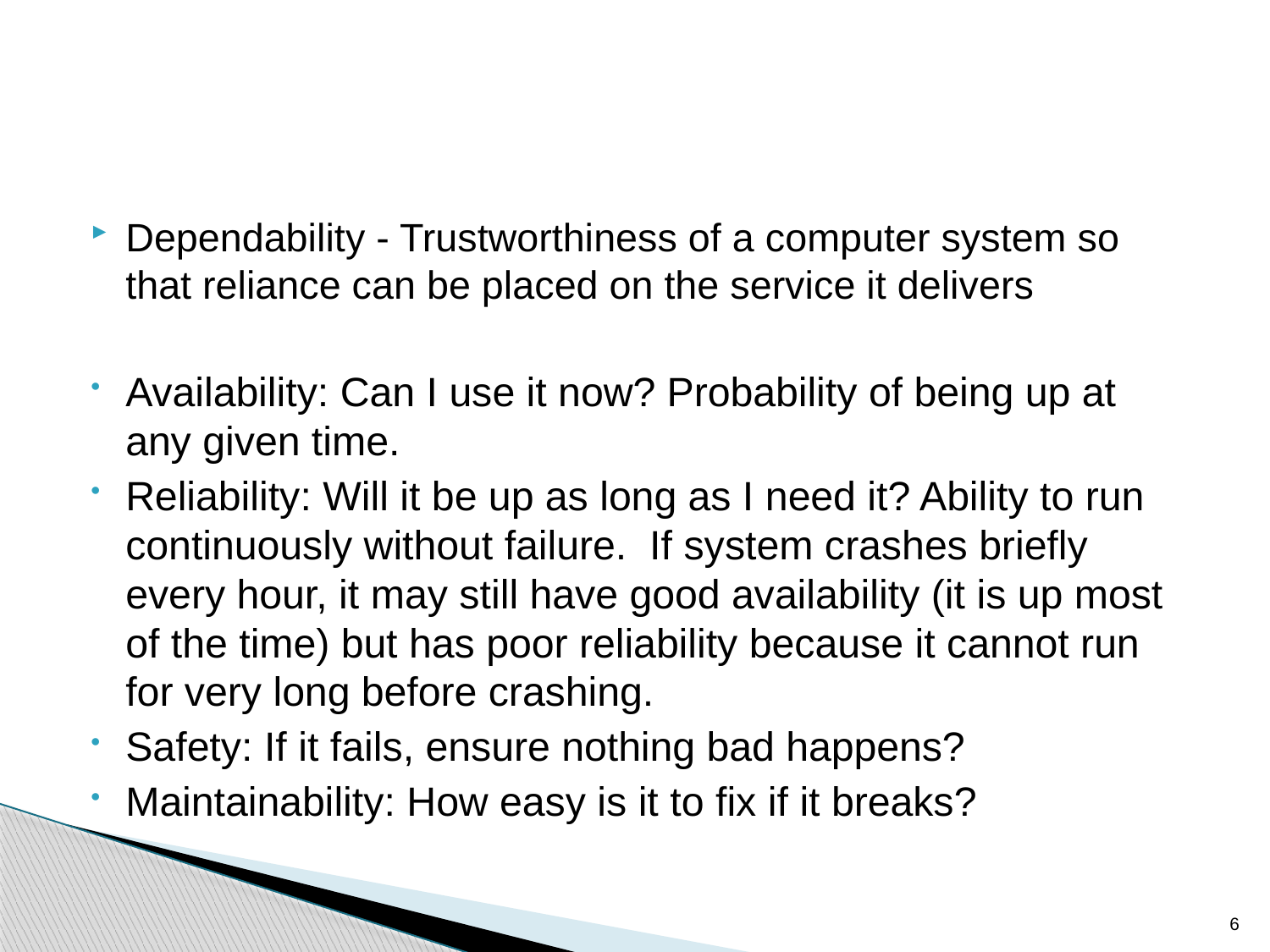

#
Dependability - Trustworthiness of a computer system so that reliance can be placed on the service it delivers

Availability: Can I use it now? Probability of being up at any given time.
Reliability: Will it be up as long as I need it? Ability to run continuously without failure.  If system crashes briefly every hour, it may still have good availability (it is up most of the time) but has poor reliability because it cannot run for very long before crashing.
Safety: If it fails, ensure nothing bad happens?
Maintainability: How easy is it to fix if it breaks?

6